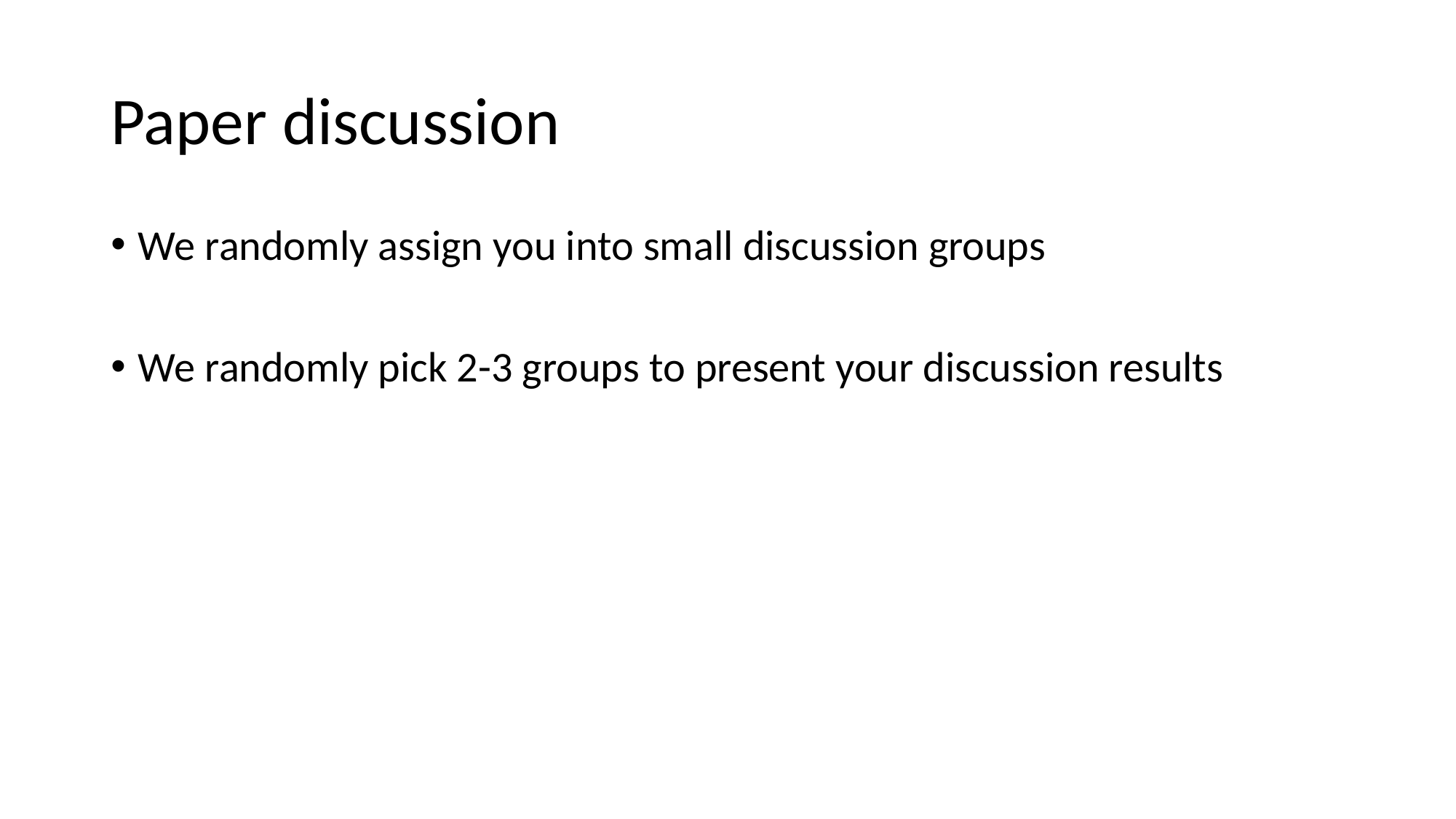

# Paper discussion
We randomly assign you into small discussion groups

We randomly pick 2-3 groups to present your discussion results